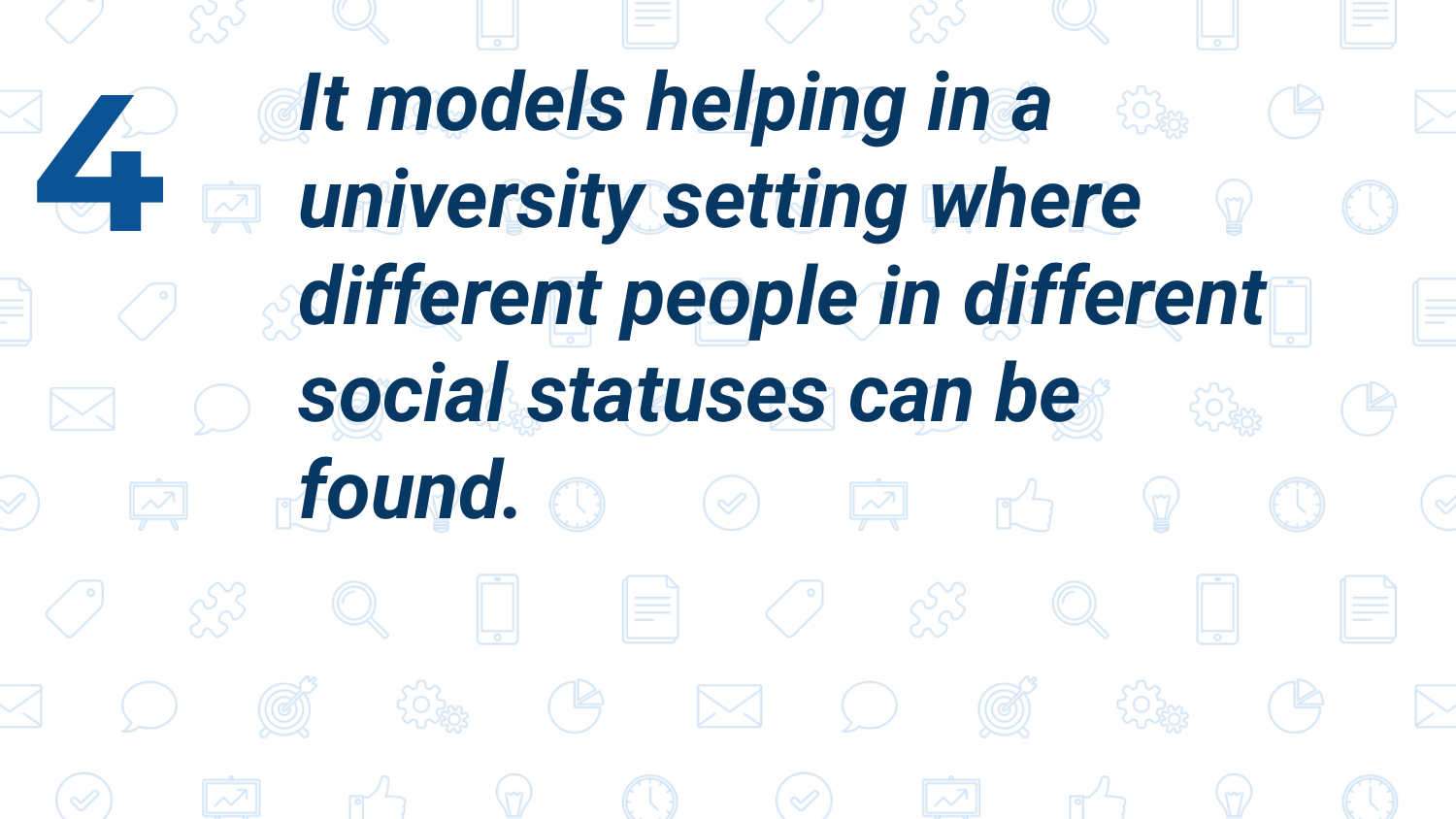

4
It models helping in a university setting where different people in different social statuses can be found.